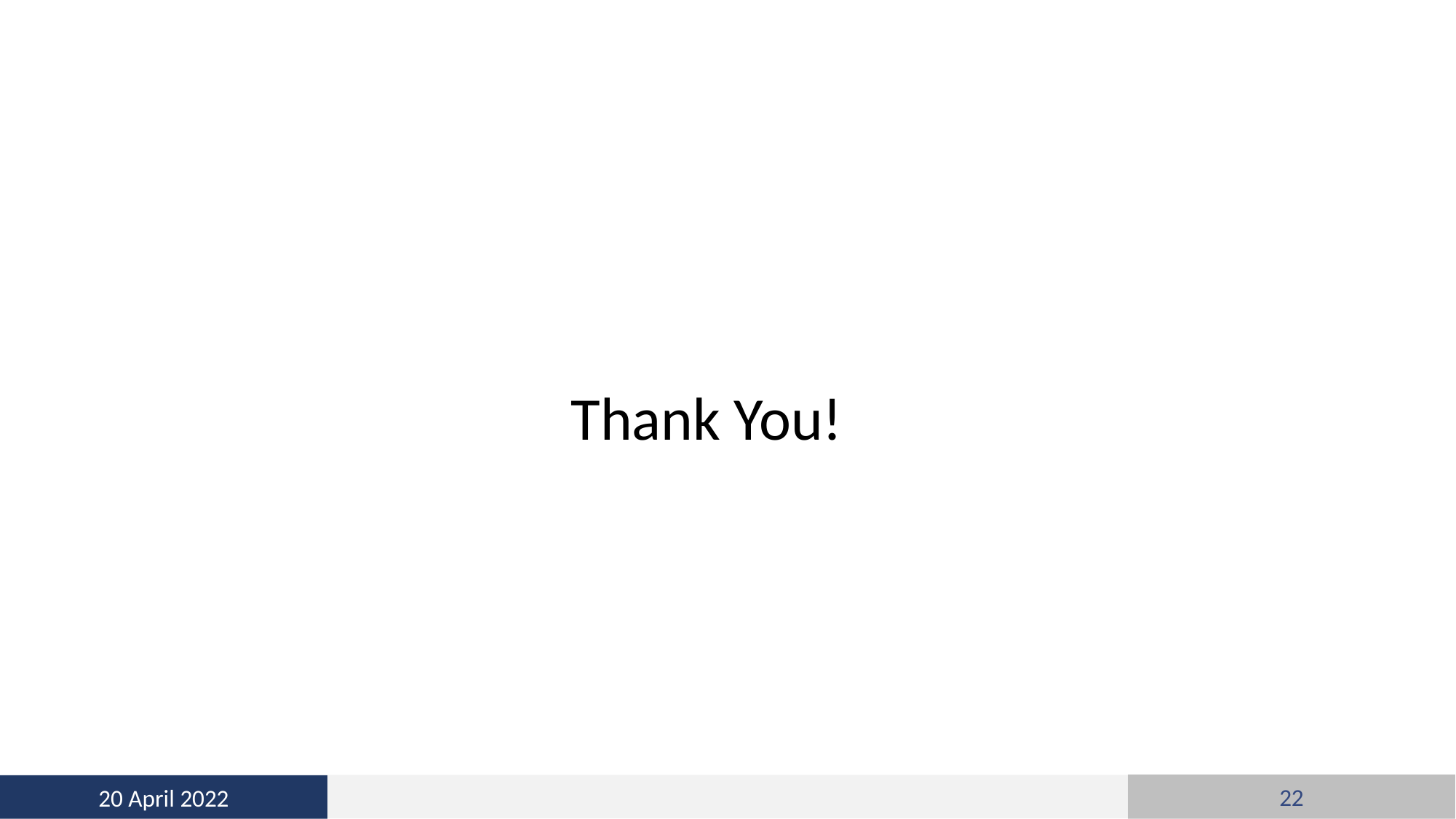

#
Thank You!
22

20 April 2022